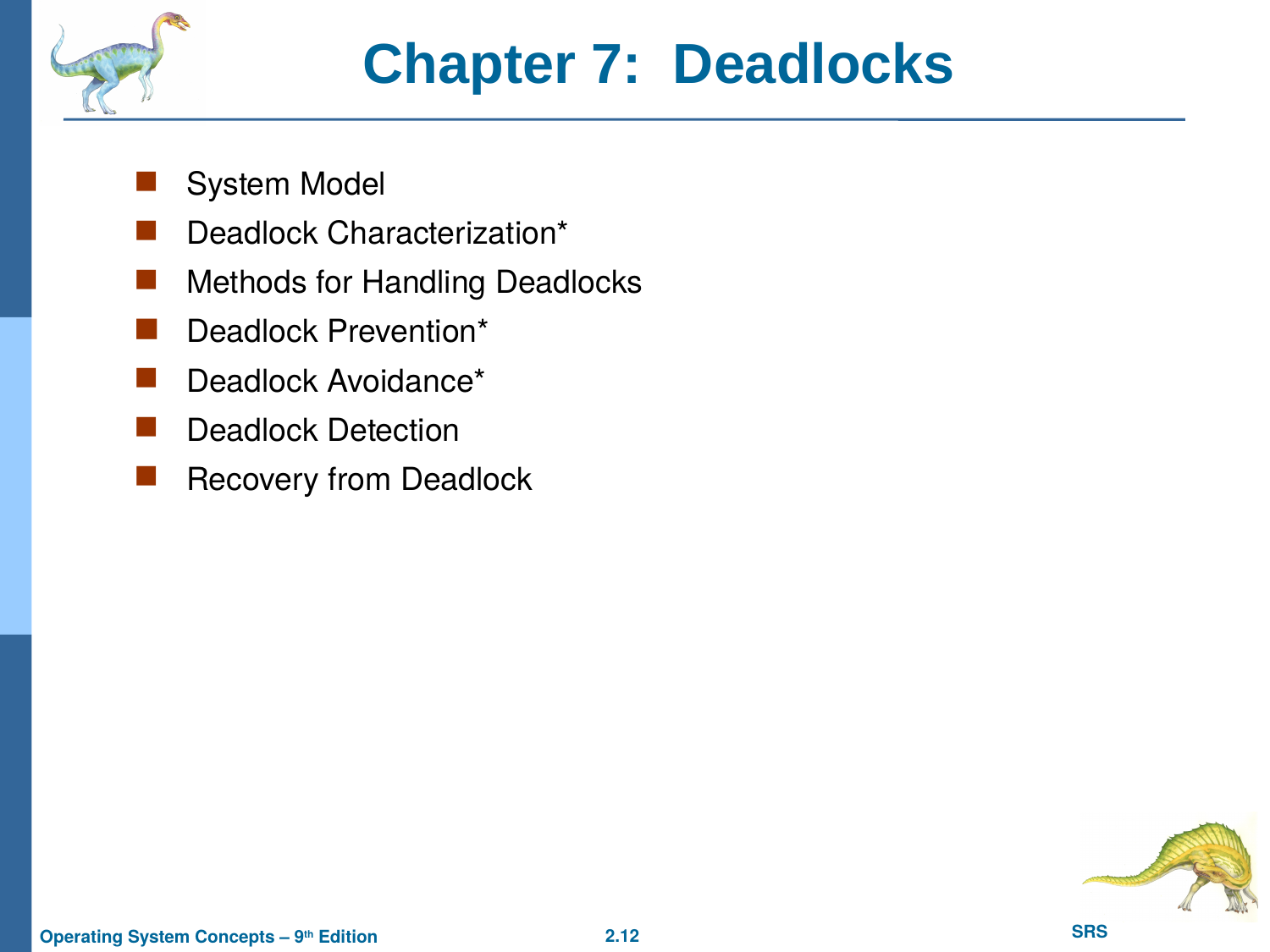

# Chapter 7:  Deadlocks
System Model
Deadlock Characterization*
Methods for Handling Deadlocks
Deadlock Prevention*
Deadlock Avoidance*
Deadlock Detection
Recovery from Deadlock